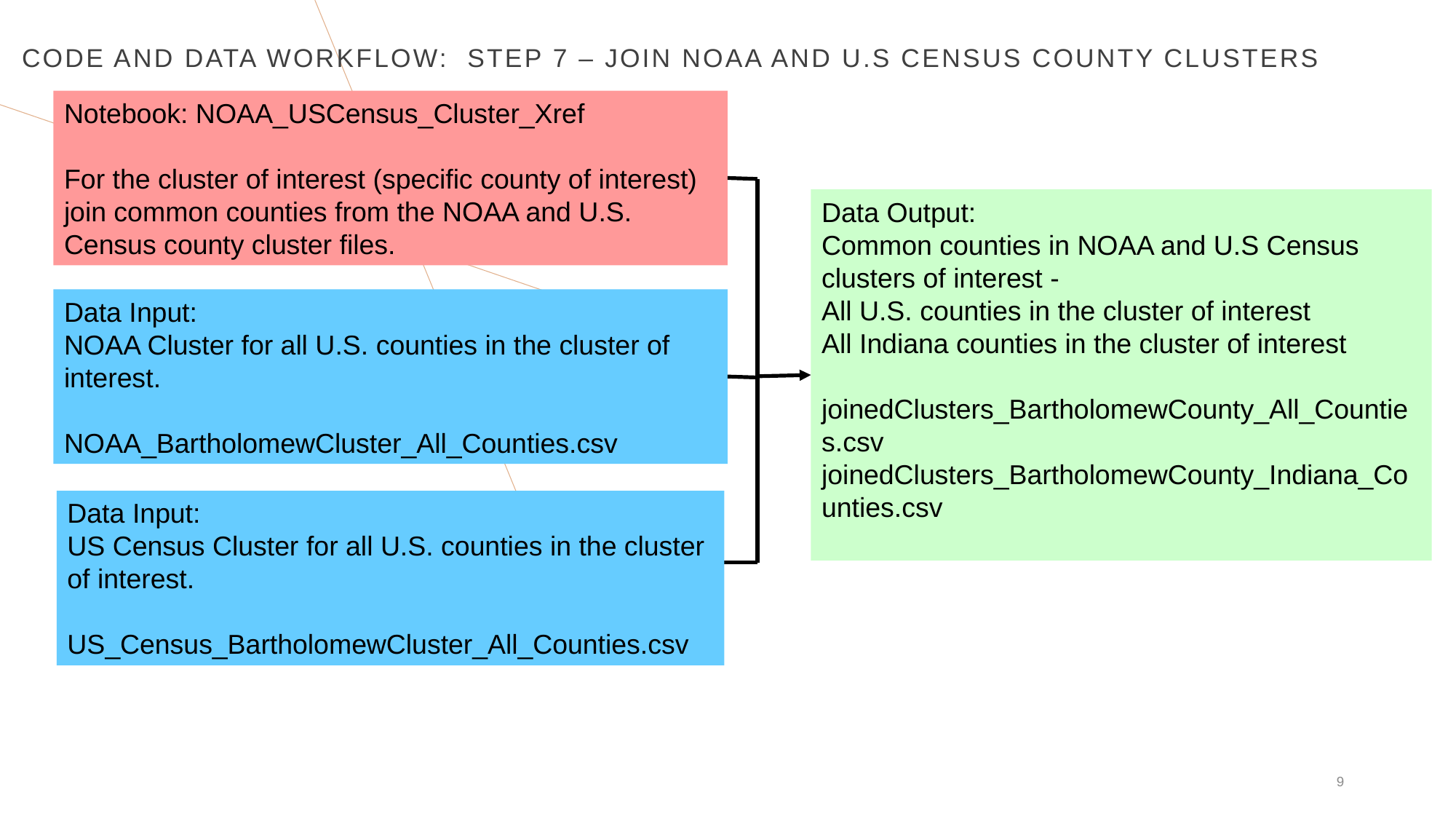

# Code and data Workflow:  Step 7 – Join noaa and U.S Census county clusters
Notebook: NOAA_USCensus_Cluster_Xref

For the cluster of interest (specific county of interest) join common counties from the NOAA and U.S. Census county cluster files.
Data Output:
Common counties in NOAA and U.S Census clusters of interest -
All U.S. counties in the cluster of interest
All Indiana counties in the cluster of interest

joinedClusters_BartholomewCounty_All_Counties.csv
joinedClusters_BartholomewCounty_Indiana_Counties.csv

Data Input:
NOAA Cluster for all U.S. counties in the cluster of interest.

NOAA_BartholomewCluster_All_Counties.csv
Data Input:
US Census Cluster for all U.S. counties in the cluster of interest.

US_Census_BartholomewCluster_All_Counties.csv
9